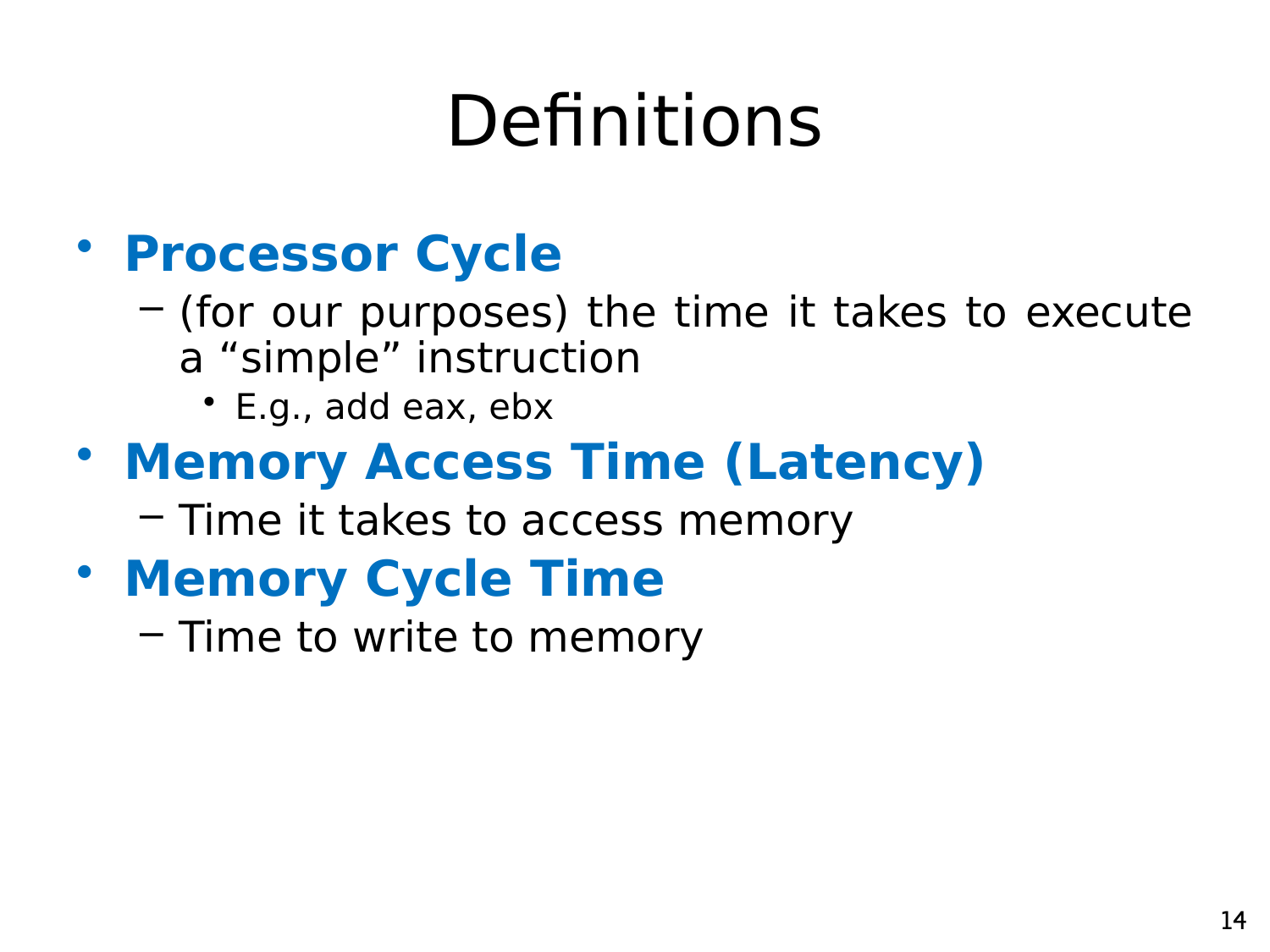

Definitions
Processor Cycle
(for our purposes) the time it takes to execute a “simple” instruction
E.g., add eax, ebx
Memory Access Time (Latency)
Time it takes to access memory
Memory Cycle Time
Time to write to memory